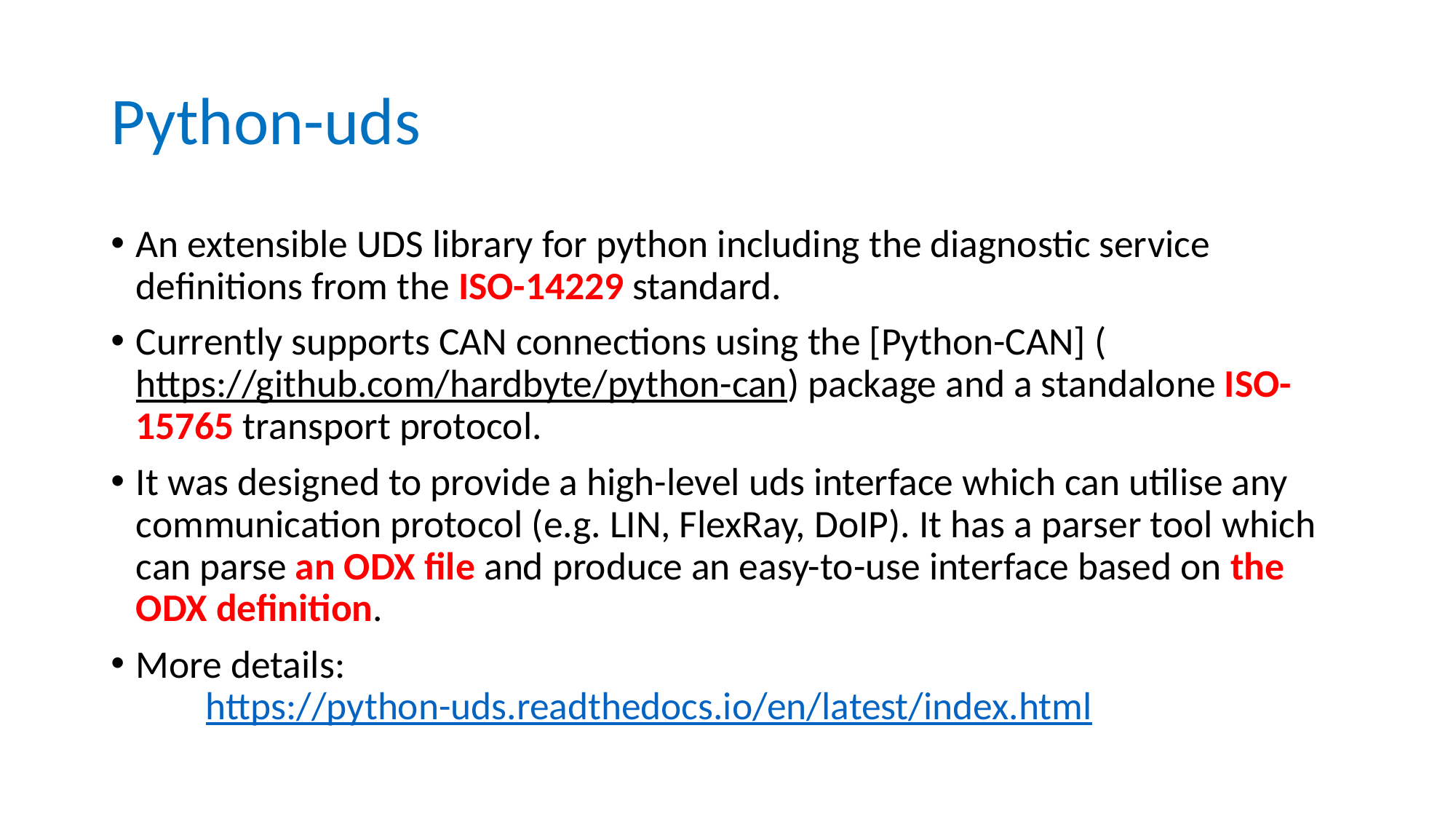

# Python-uds

An extensible UDS library for python including the diagnostic service definitions from the ISO-14229 standard.
Currently supports CAN connections using the [Python-CAN] (https://github.com/hardbyte/python-can) package and a standalone ISO-15765 transport protocol.
It was designed to provide a high-level uds interface which can utilise any communication protocol (e.g. LIN, FlexRay, DoIP). It has a parser tool which can parse an ODX file and produce an easy-to-use interface based on the ODX definition.
More details:
        https://python-uds.readthedocs.io/en/latest/index.html